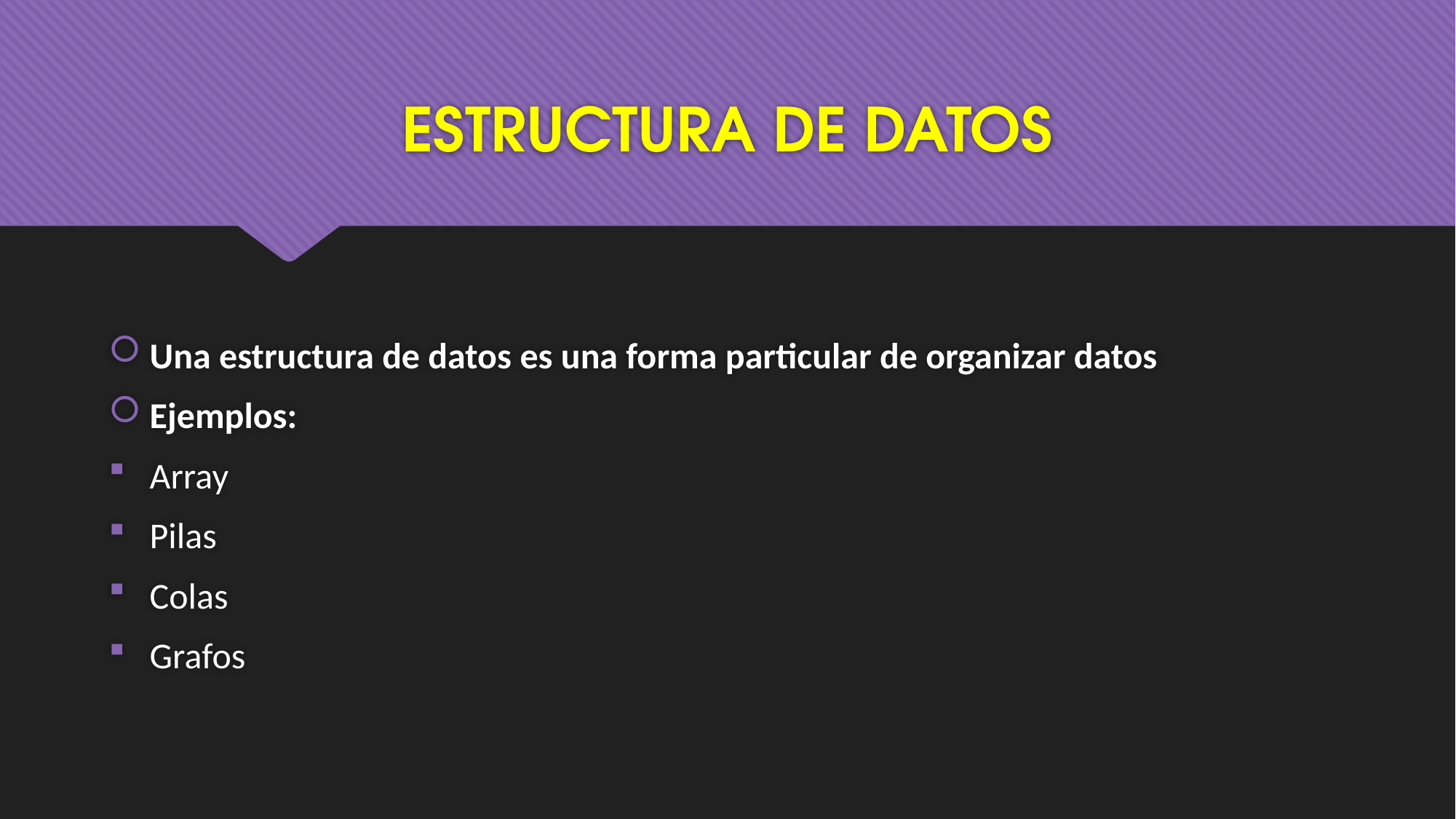

# ESTRUCTURA DE DATOS
Una estructura de datos es una forma particular de organizar datos
Ejemplos:
Array
Pilas
Colas
Grafos